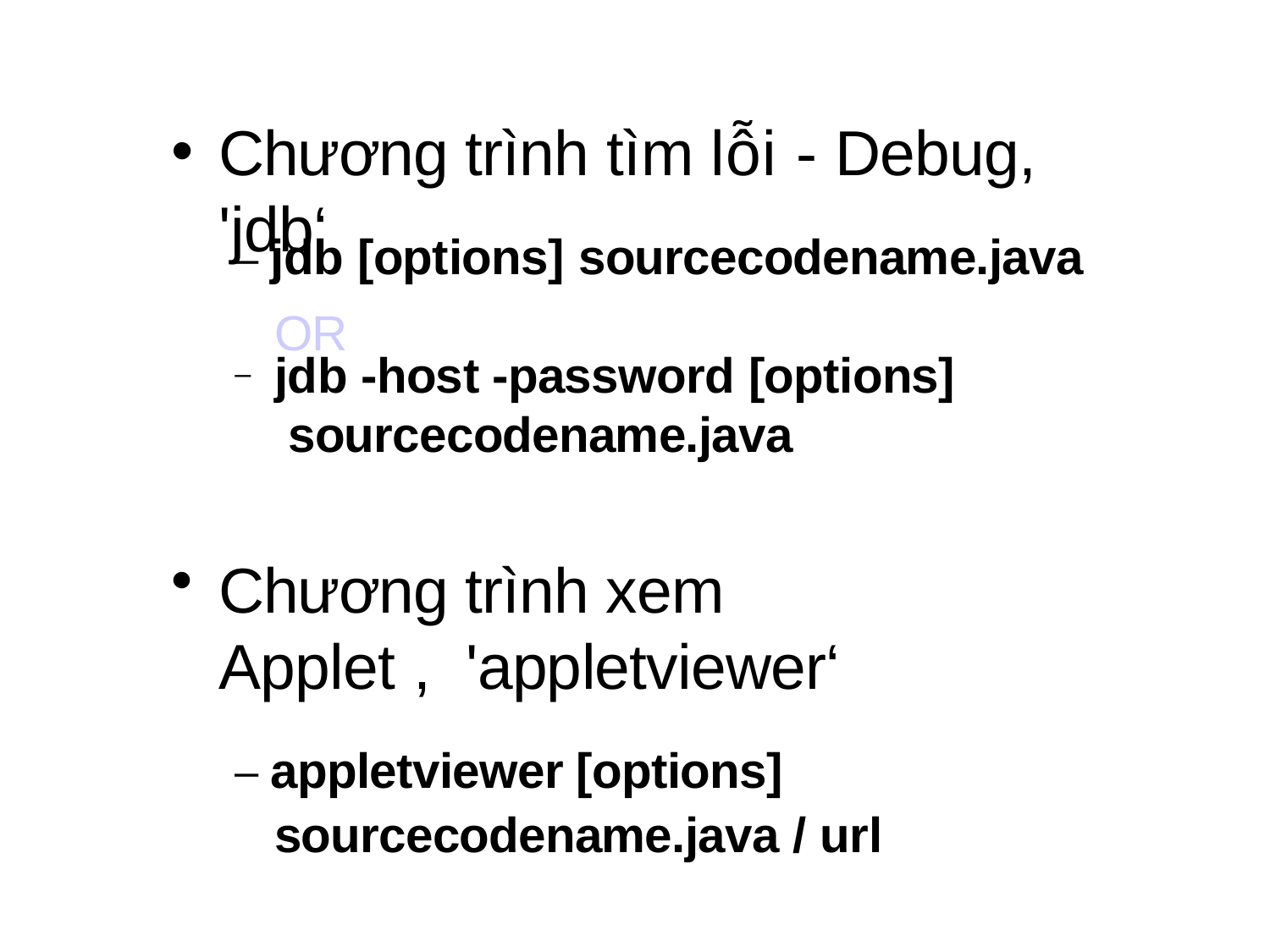

# Chương trình tìm lỗi - Debug, 'jdb‘
– jdb [options] sourcecodename.java
OR
jdb -host -password [options]  sourcecodename.java
–
Chương trình xem Applet ,  'appletviewer‘
– appletviewer [options]  sourcecodename.java / url